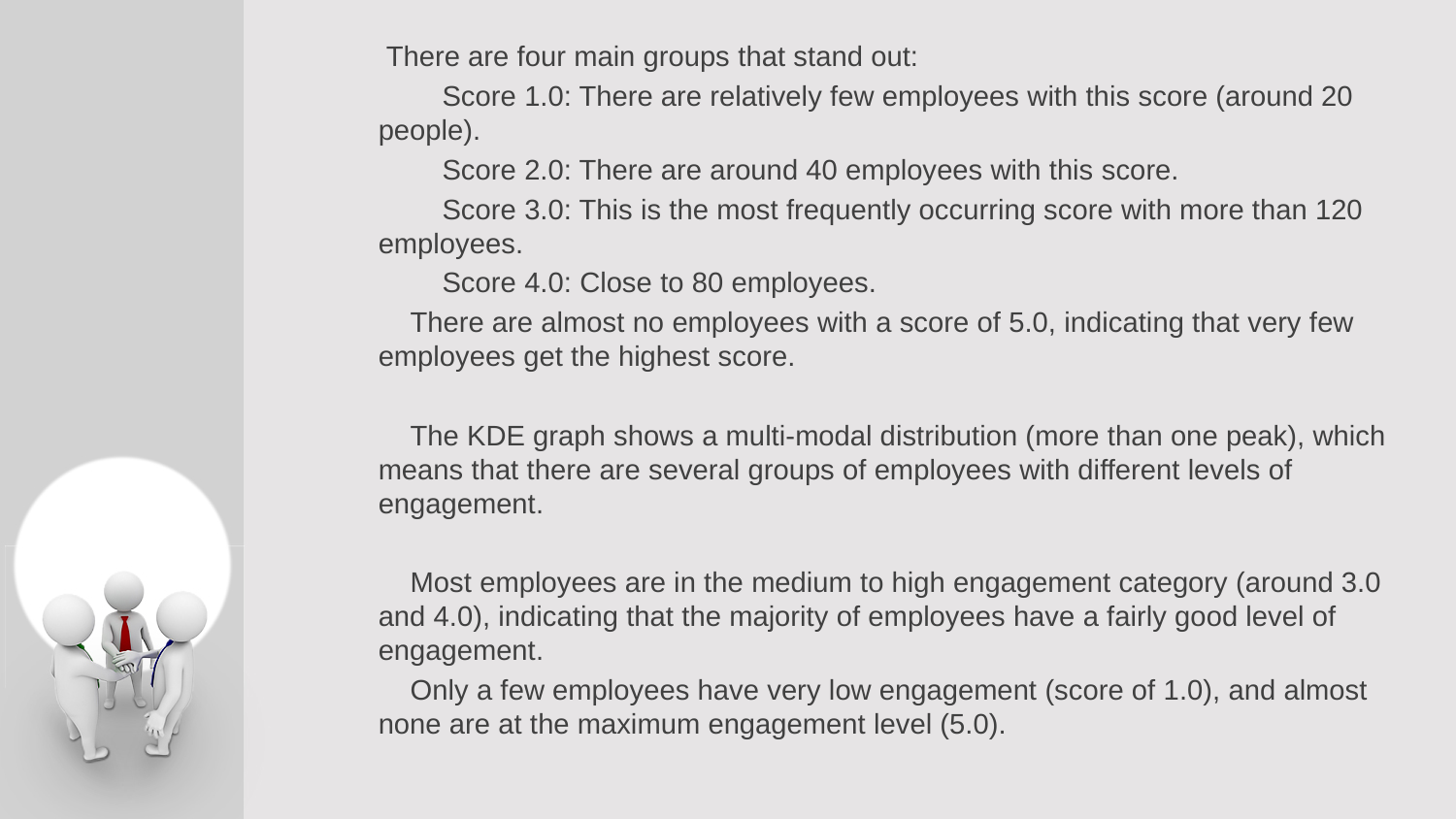

There are four main groups that stand out:
        Score 1.0: There are relatively few employees with this score (around 20 people).
        Score 2.0: There are around 40 employees with this score.
        Score 3.0: This is the most frequently occurring score with more than 120 employees.
        Score 4.0: Close to 80 employees.
    There are almost no employees with a score of 5.0, indicating that very few employees get the highest score.

    The KDE graph shows a multi-modal distribution (more than one peak), which means that there are several groups of employees with different levels of engagement.

    Most employees are in the medium to high engagement category (around 3.0 and 4.0), indicating that the majority of employees have a fairly good level of engagement.
    Only a few employees have very low engagement (score of 1.0), and almost none are at the maximum engagement level (5.0).